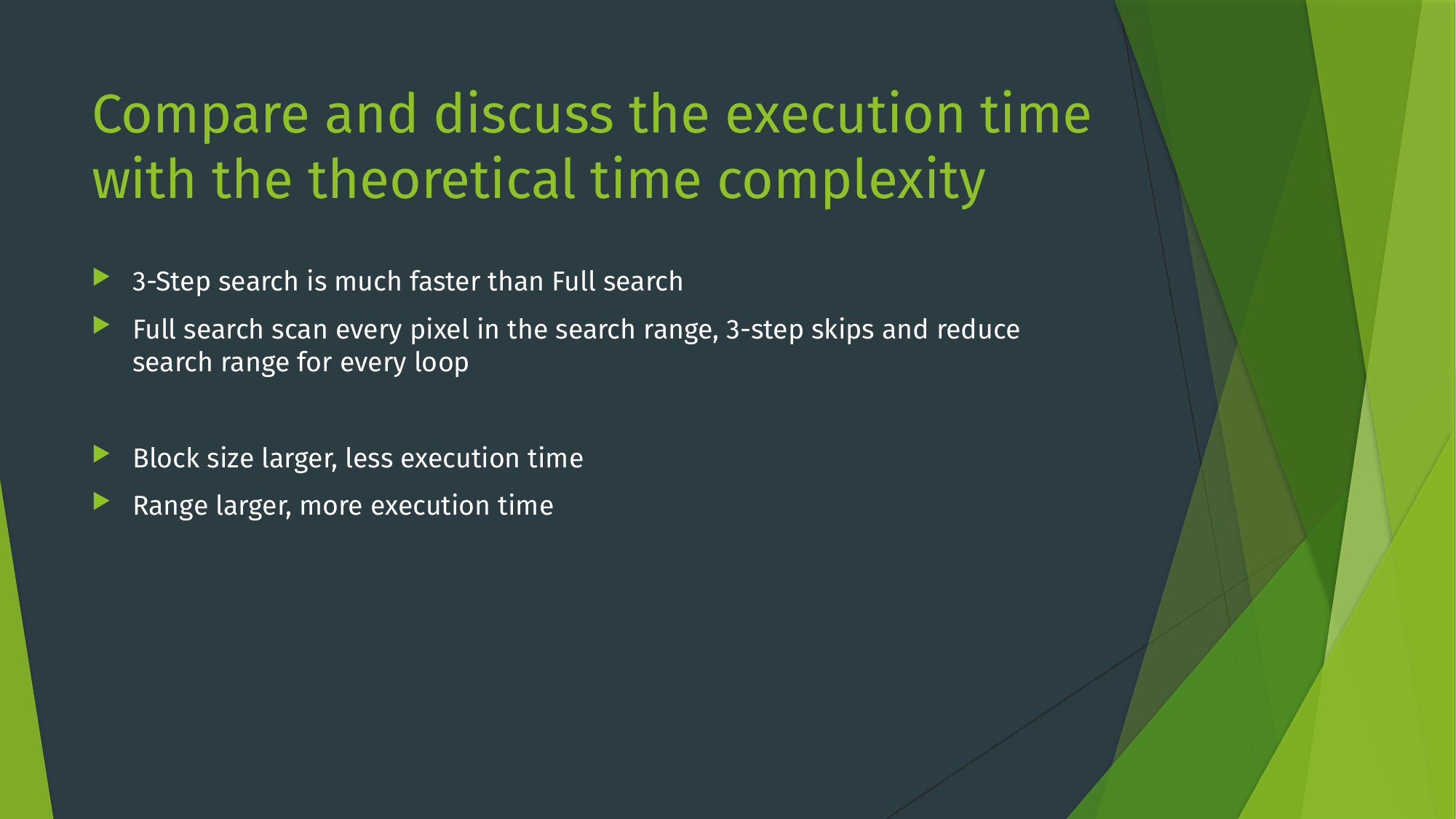

# Compare and discuss the execution time with the theoretical time complexity
3-Step search is much faster than Full search
Full search scan every pixel in the search range, 3-step skips and reduce search range for every loop

Block size larger, less execution time
Range larger, more execution time